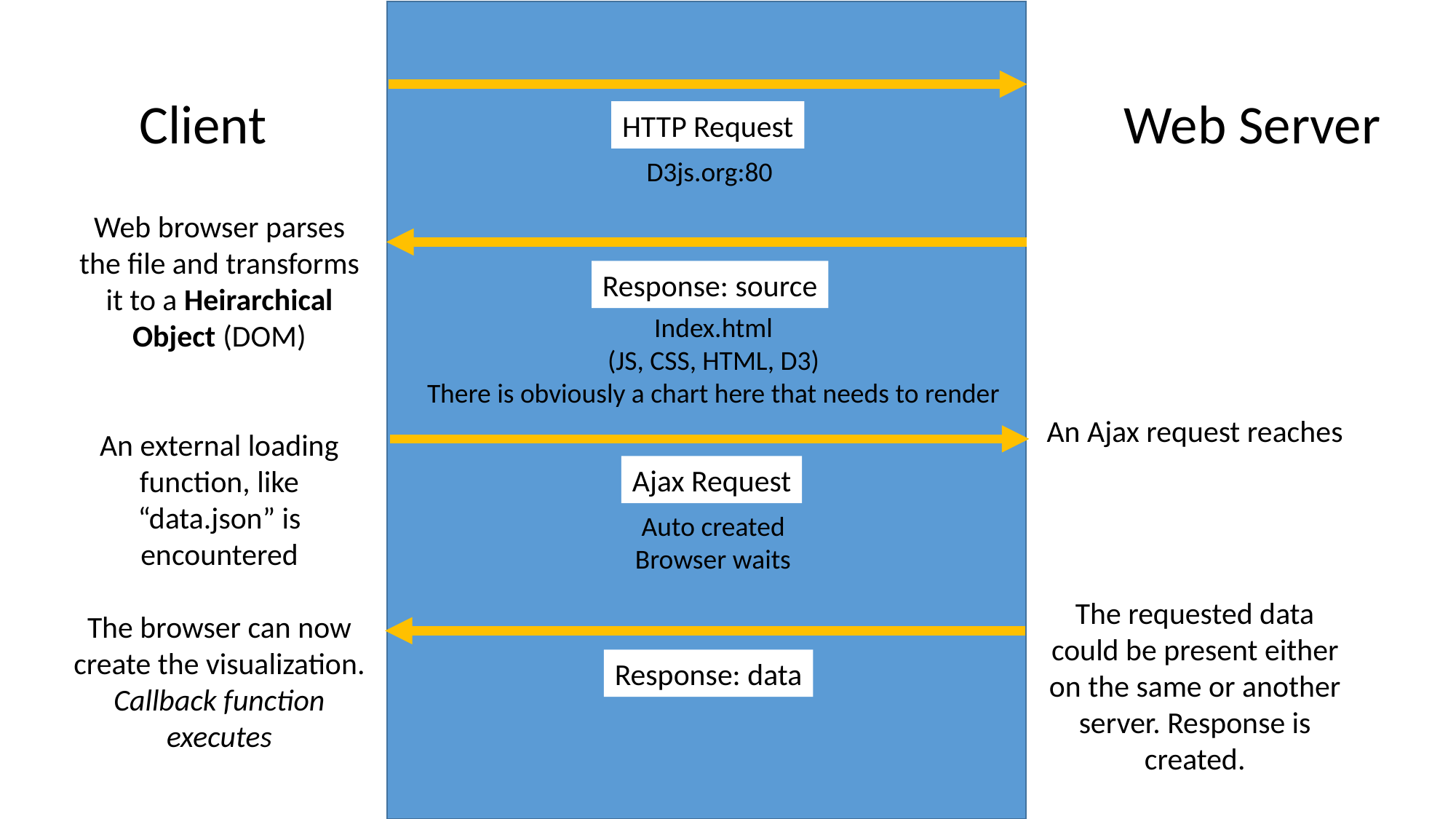

Web Server
Client
HTTP Request
D3js.org:80
Web browser parses
the file and transforms
it to a Heirarchical Object (DOM)

An external loading function, like “data.json” is encountered

The browser can now create the visualization.
Callback function executes

Response: source
Index.html
(JS, CSS, HTML, D3)
There is obviously a chart here that needs to render
An Ajax request reaches

The requested data could be present either on the same or another server. Response is created.

Ajax Request
Auto created
Browser waits
Response: data